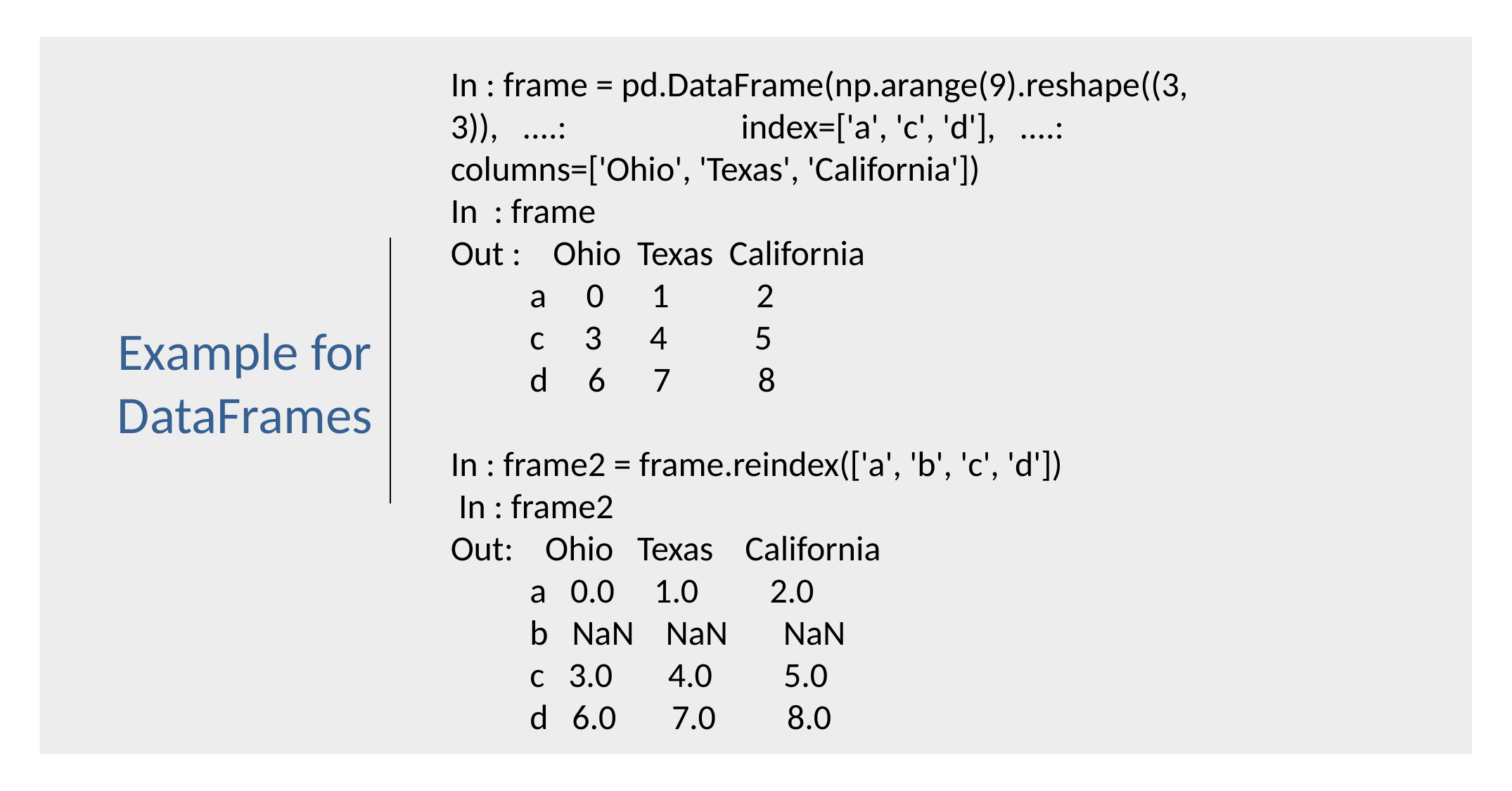

In : frame = pd.DataFrame(np.arange(9).reshape((3, 3)),   ....:                      index=['a', 'c', 'd'],   ....:                      columns=['Ohio', 'Texas', 'California'])
In  : frame
Out :    Ohio  Texas  California
          a     0      1           2
          c     3      4           5
          d     6      7           8

In : frame2 = frame.reindex(['a', 'b', 'c', 'd'])
 In : frame2
Out:    Ohio   Texas    California
          a   0.0     1.0         2.0
          b   NaN    NaN       NaN
          c   3.0       4.0         5.0
          d   6.0       7.0         8.0

Example for DataFrames